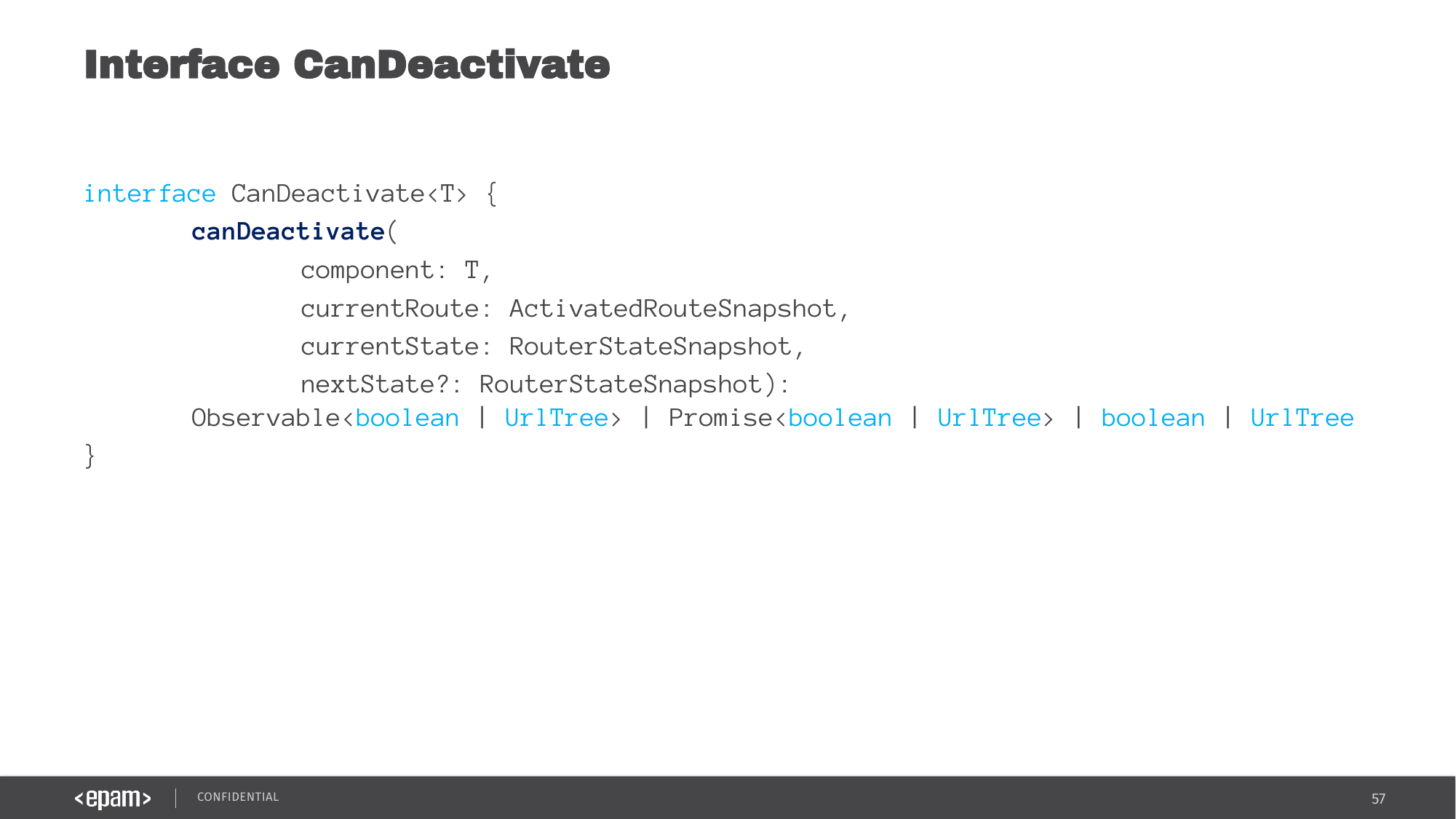

# Interface CanDeactivate
interface CanDeactivate<T> {
	canDeactivate(
		component: T,
		currentRoute: ActivatedRouteSnapshot,
		currentState: RouterStateSnapshot,
		nextState?: RouterStateSnapshot):
	Observable<boolean | UrlTree> | Promise<boolean | UrlTree> | boolean | UrlTree
}